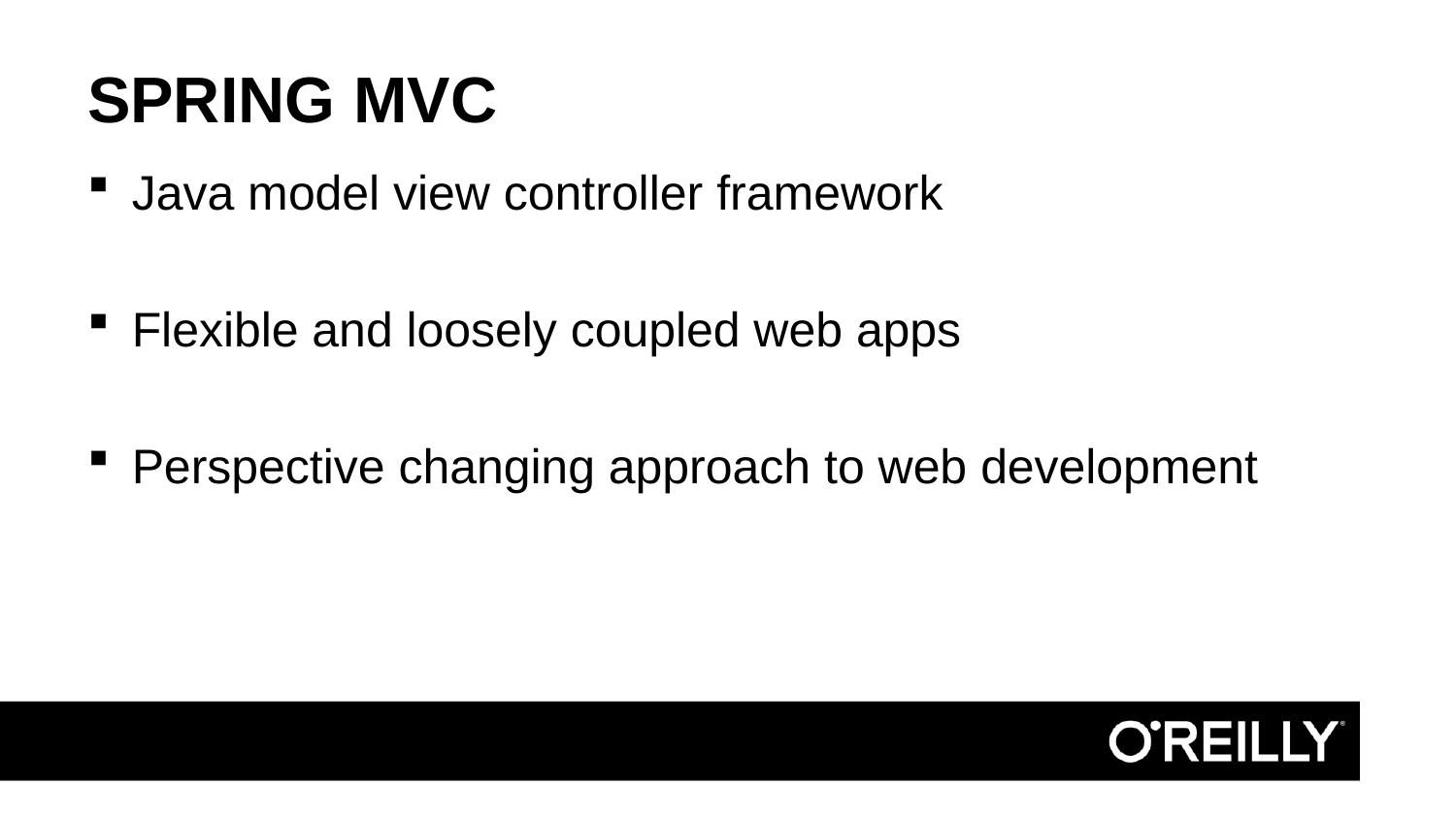

# SPRING MVC
Java model view controller framework

Flexible and loosely coupled web apps

Perspective changing approach to web development